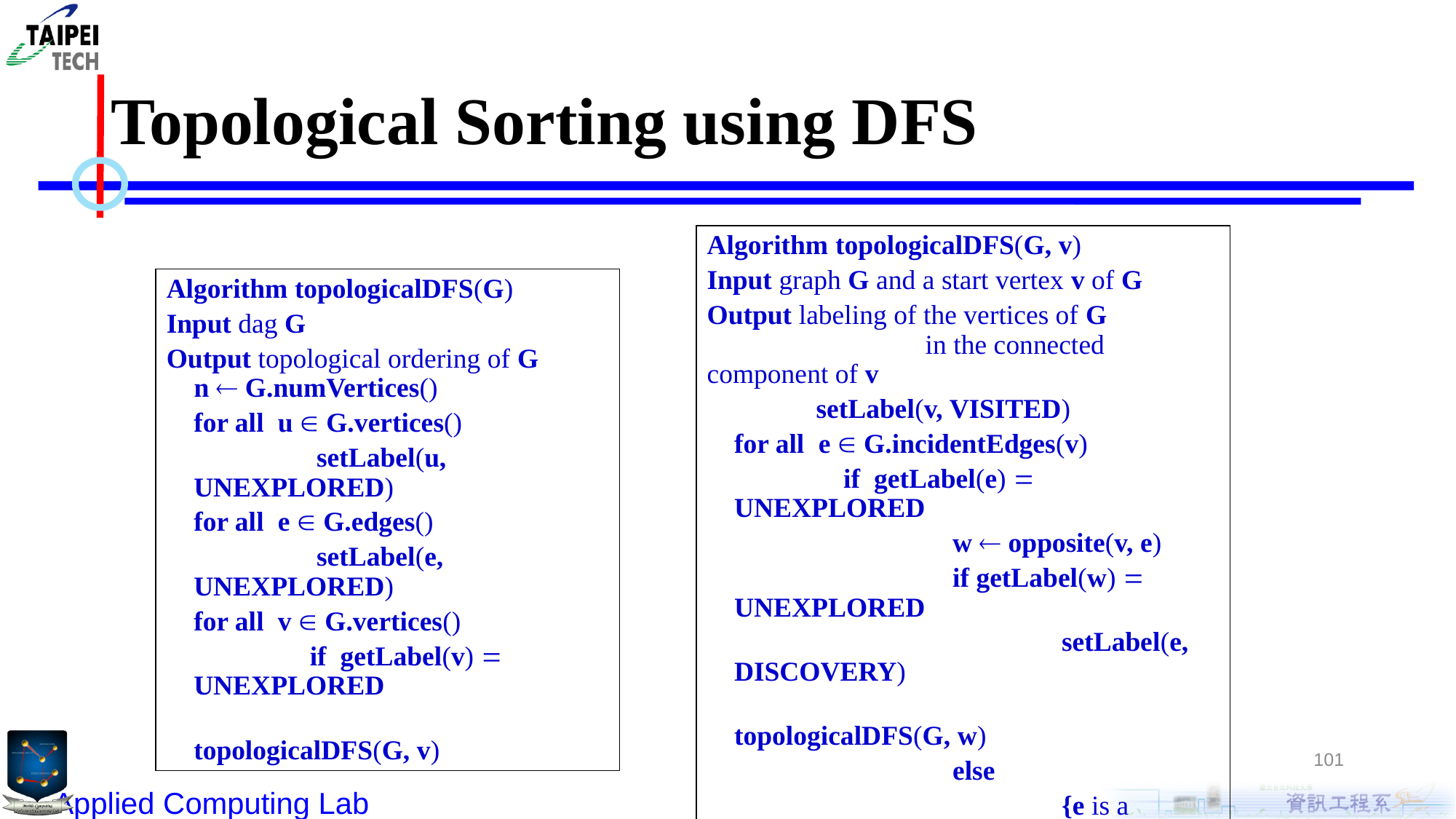

# Topological Sorting using DFS
Algorithm topologicalDFS(G, v)
Input graph G and a start vertex v of G
Output labeling of the vertices of G
		in the connected component of v
	setLabel(v, VISITED)
for all  e ∈ G.incidentEdges(v)
	if  getLabel(e) = UNEXPLORED
		w ← opposite(v, e)
		if getLabel(w) = UNEXPLORED
			setLabel(e, DISCOVERY)
			topologicalDFS(G, w)
		else
			{e is a forward or cross edge}
        Label v with topological number n
        n ← n - 1
Algorithm topologicalDFS(G)
Input dag G
Output topological ordering of G
    n ← G.numVertices()
for all  u ∈ G.vertices()
	  setLabel(u, UNEXPLORED)
for all  e ∈ G.edges()
	  setLabel(e, UNEXPLORED)
for all  v ∈ G.vertices()
	 if  getLabel(v) = UNEXPLORED
		topologicalDFS(G, v)
101